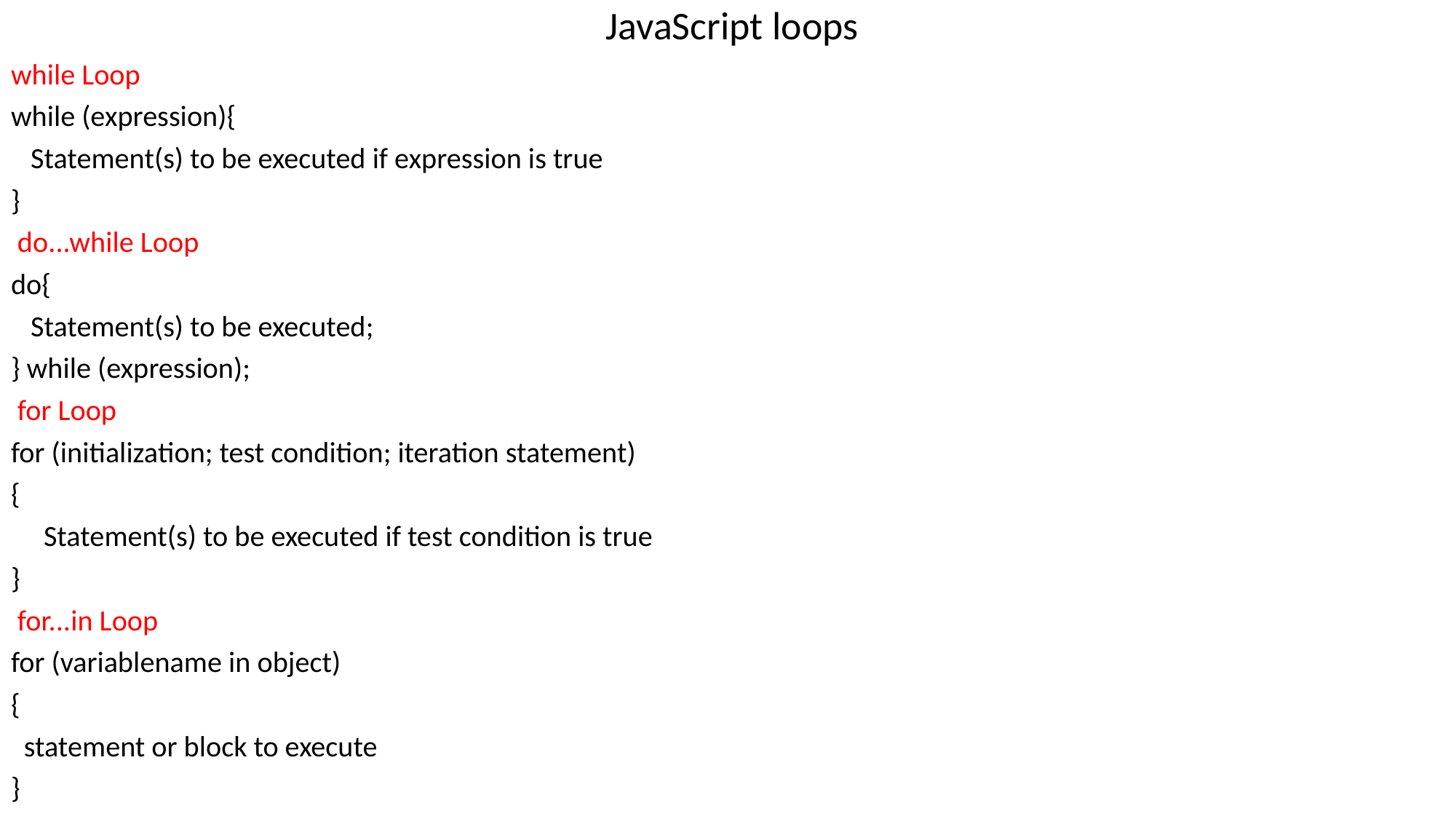

# JavaScript loops
while Loop
while (expression){
   Statement(s) to be executed if expression is true
}
 do...while Loop
do{
   Statement(s) to be executed;
} while (expression);
 for Loop
for (initialization; test condition; iteration statement)
{
     Statement(s) to be executed if test condition is true
}
 for...in Loop
for (variablename in object)
{
  statement or block to execute
}